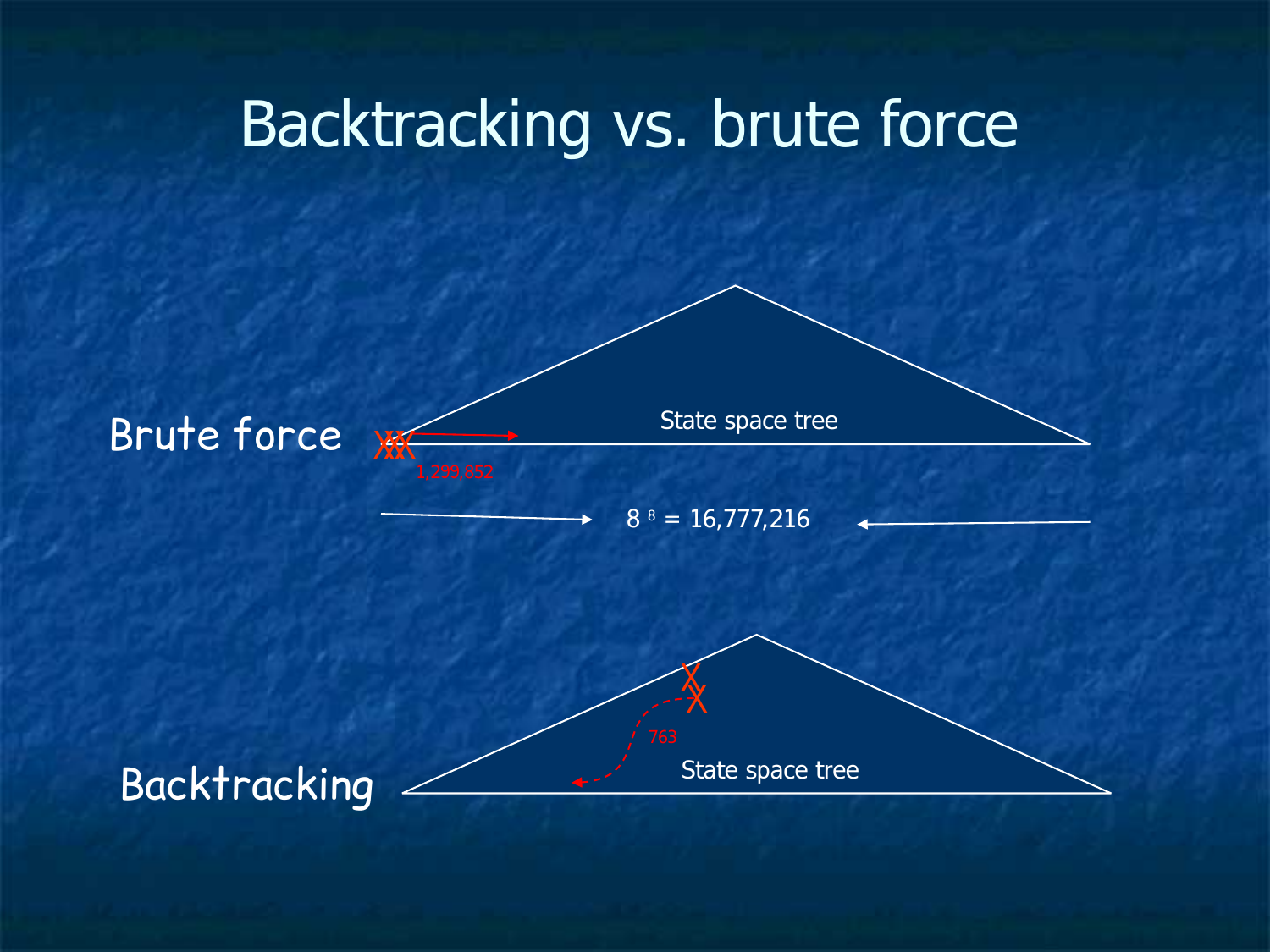

# Backtracking vs. brute force

State space tree
Brute force
X
X
X
1,299,852
8 8 = 16,777,216

State space tree
X
X
763
Backtracking